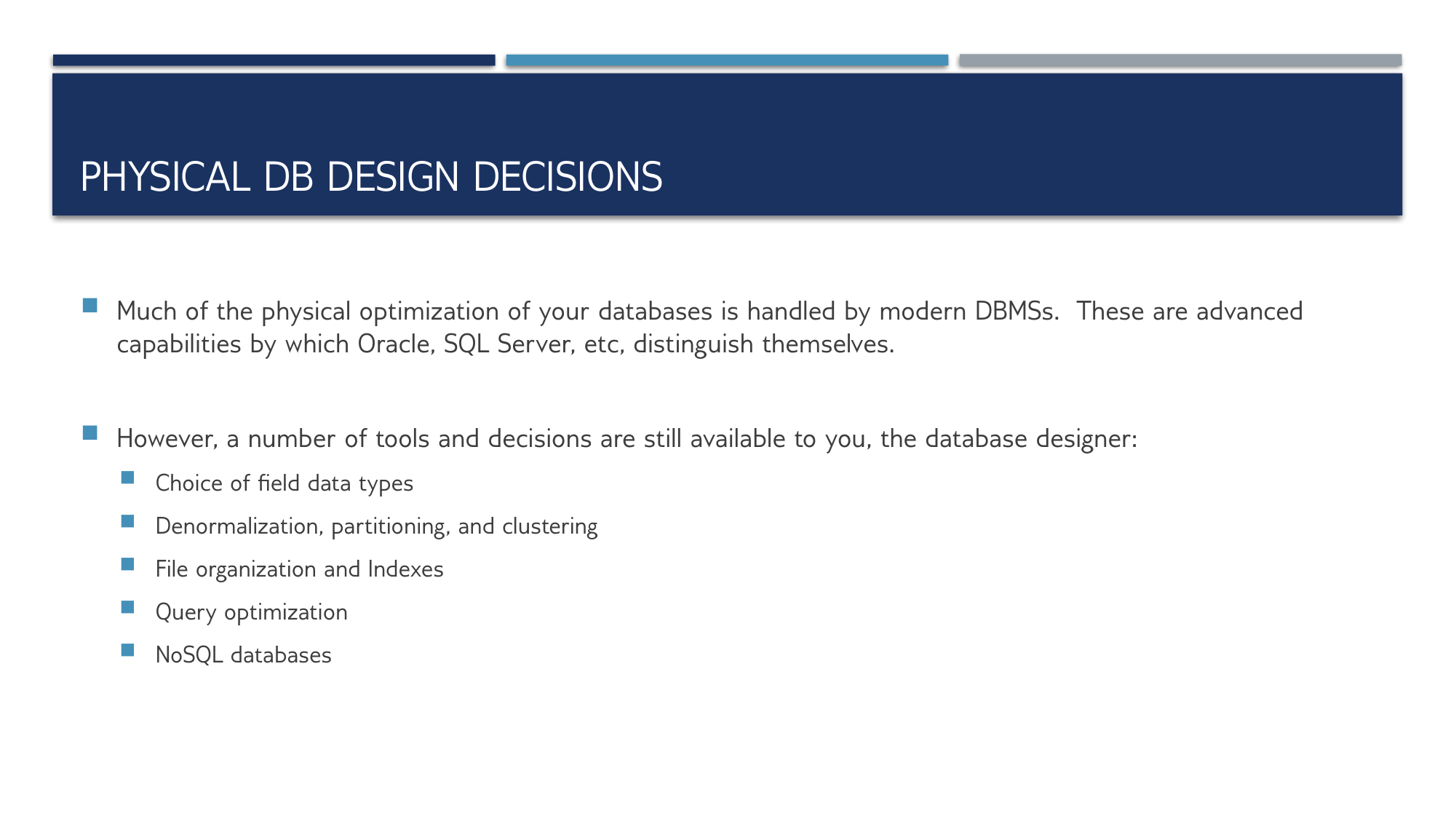

# Physical DB Design Decisions
Much of the physical optimization of your databases is handled by modern DBMSs.  These are advanced capabilities by which Oracle, SQL Server, etc, distinguish themselves.

However, a number of tools and decisions are still available to you, the database designer:
Choice of field data types
Denormalization, partitioning, and clustering
File organization and Indexes
Query optimization
NoSQL databases